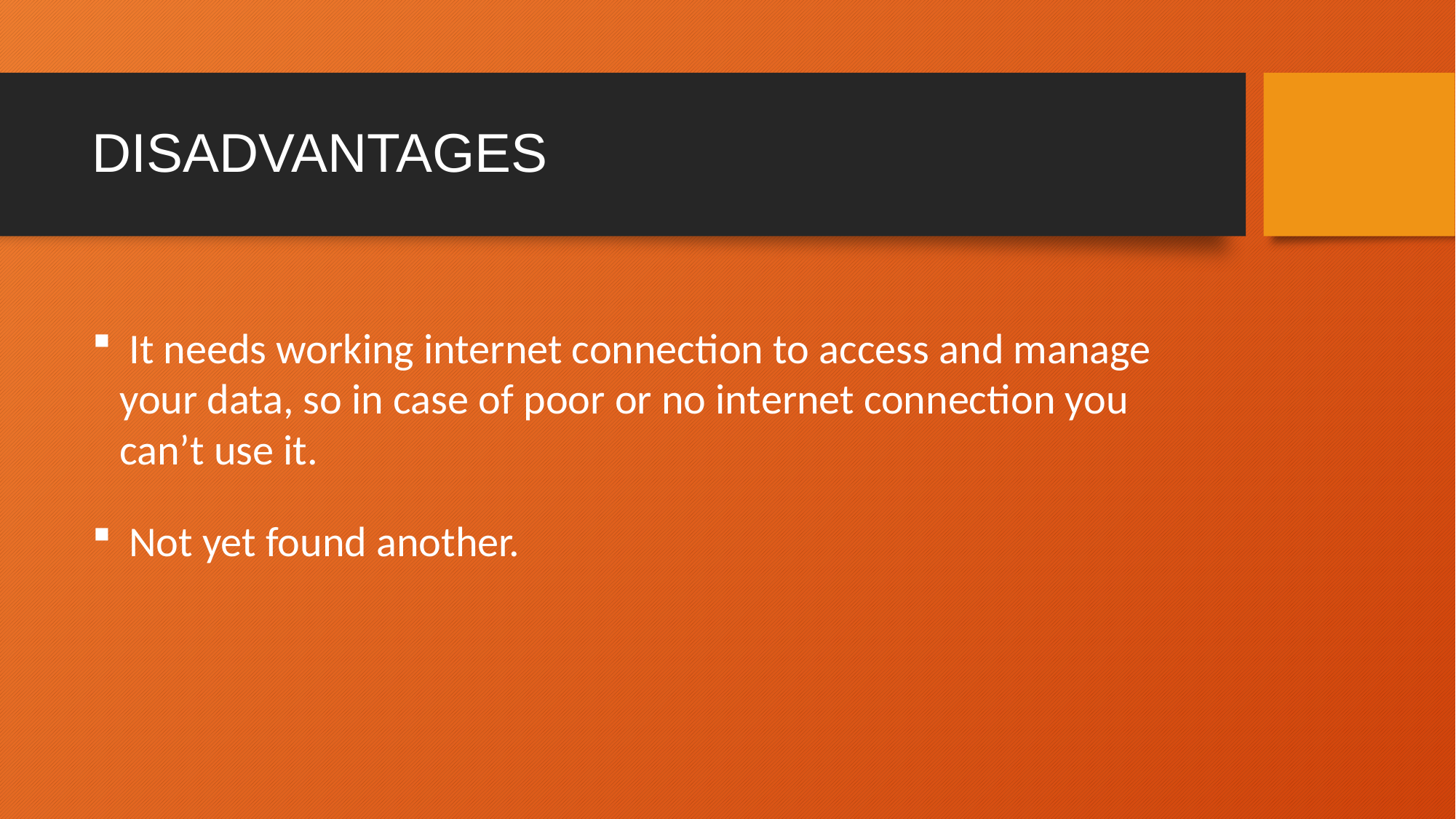

# DISADVANTAGES
 It needs working internet connection to access and manage   your data, so in case of poor or no internet connection you
can’t use it.
 Not yet found another.